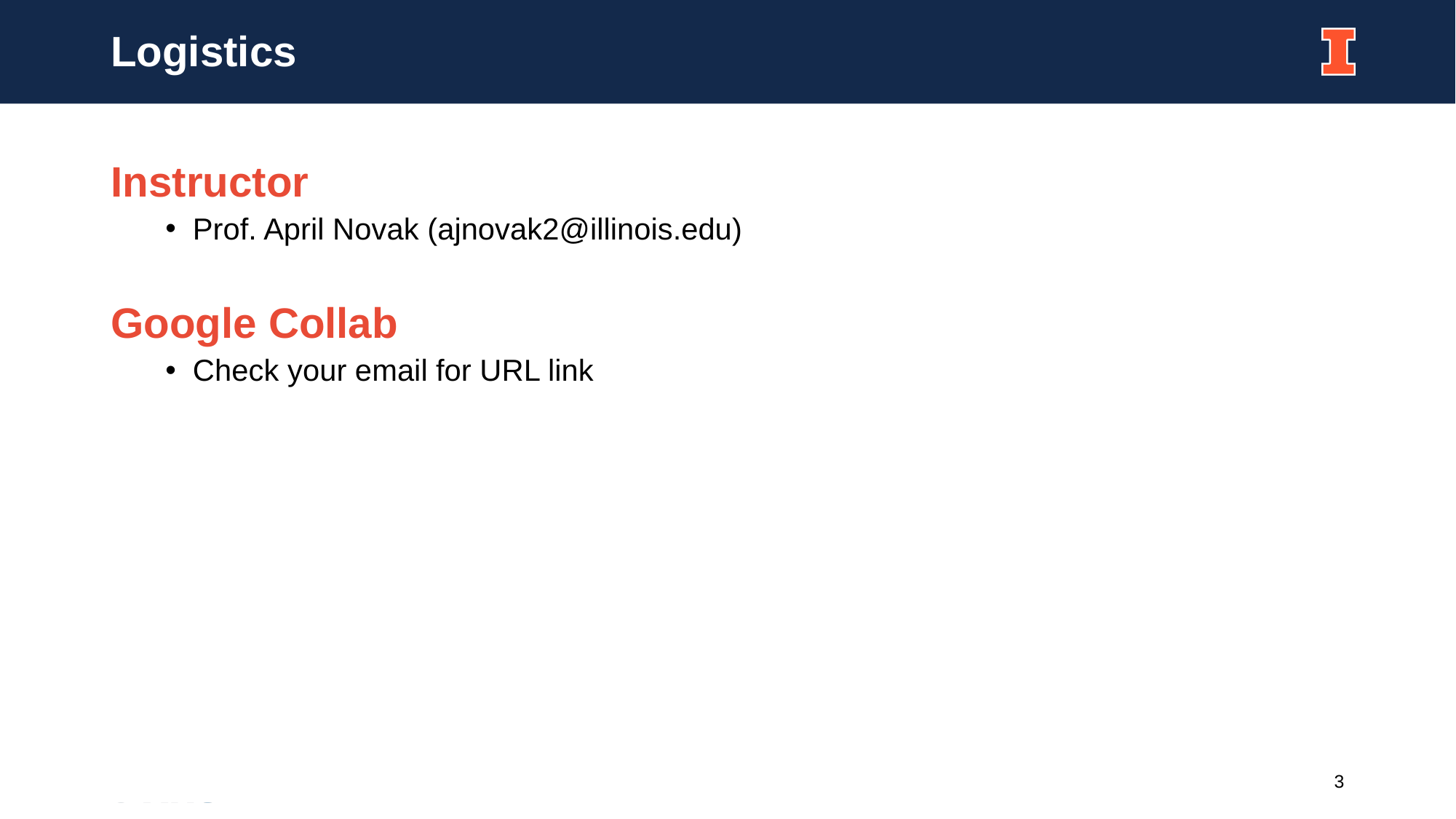

# Logistics
Instructor
Prof. April Novak (ajnovak2@illinois.edu)

Google Collab
Check your email for URL link

3